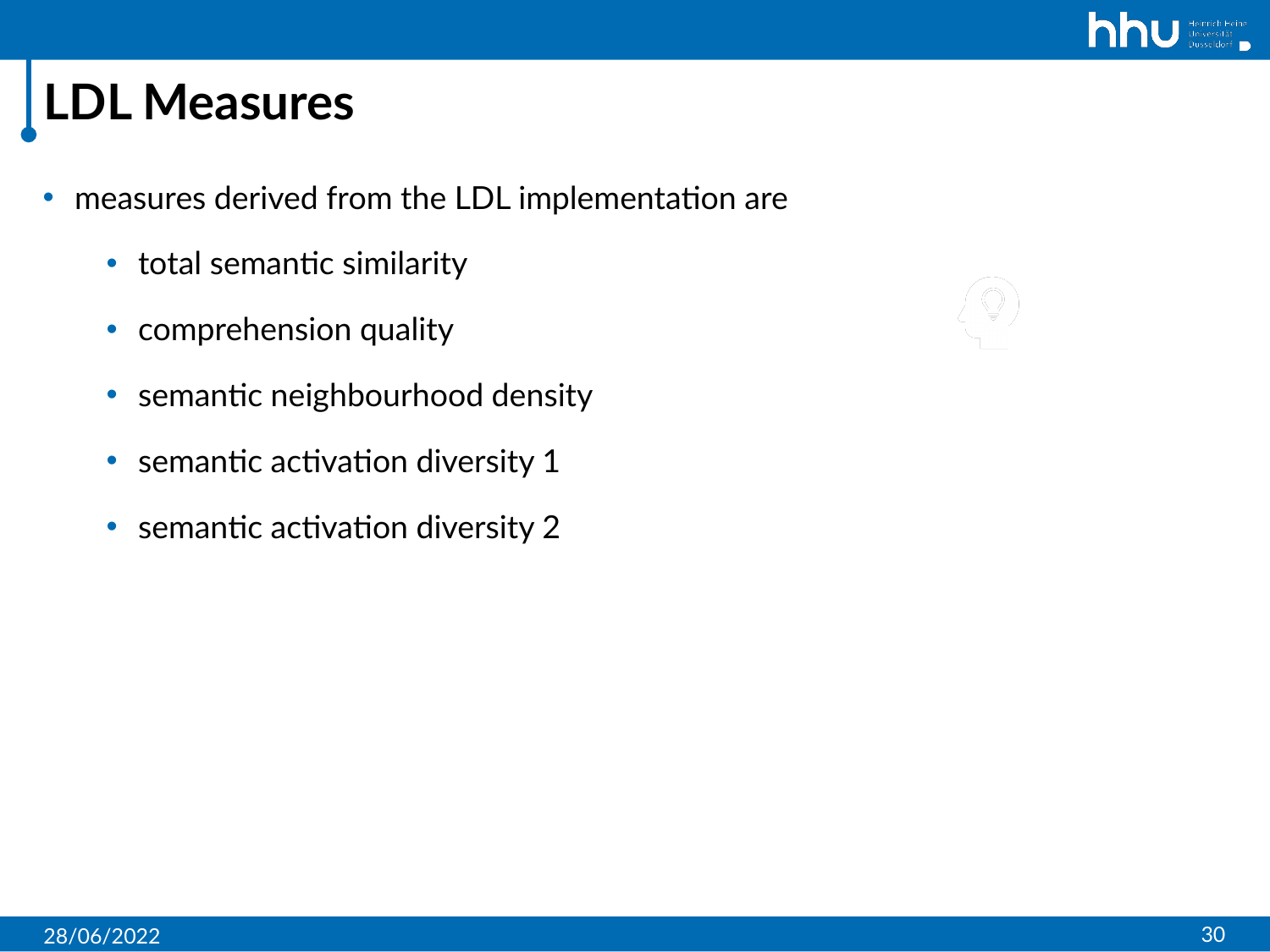

# LDL Measures
measures derived from the LDL implementation are
total semantic similarity
comprehension quality
semantic neighbourhood density
semantic activation diversity 1
semantic activation diversity 2

30
28/06/2022